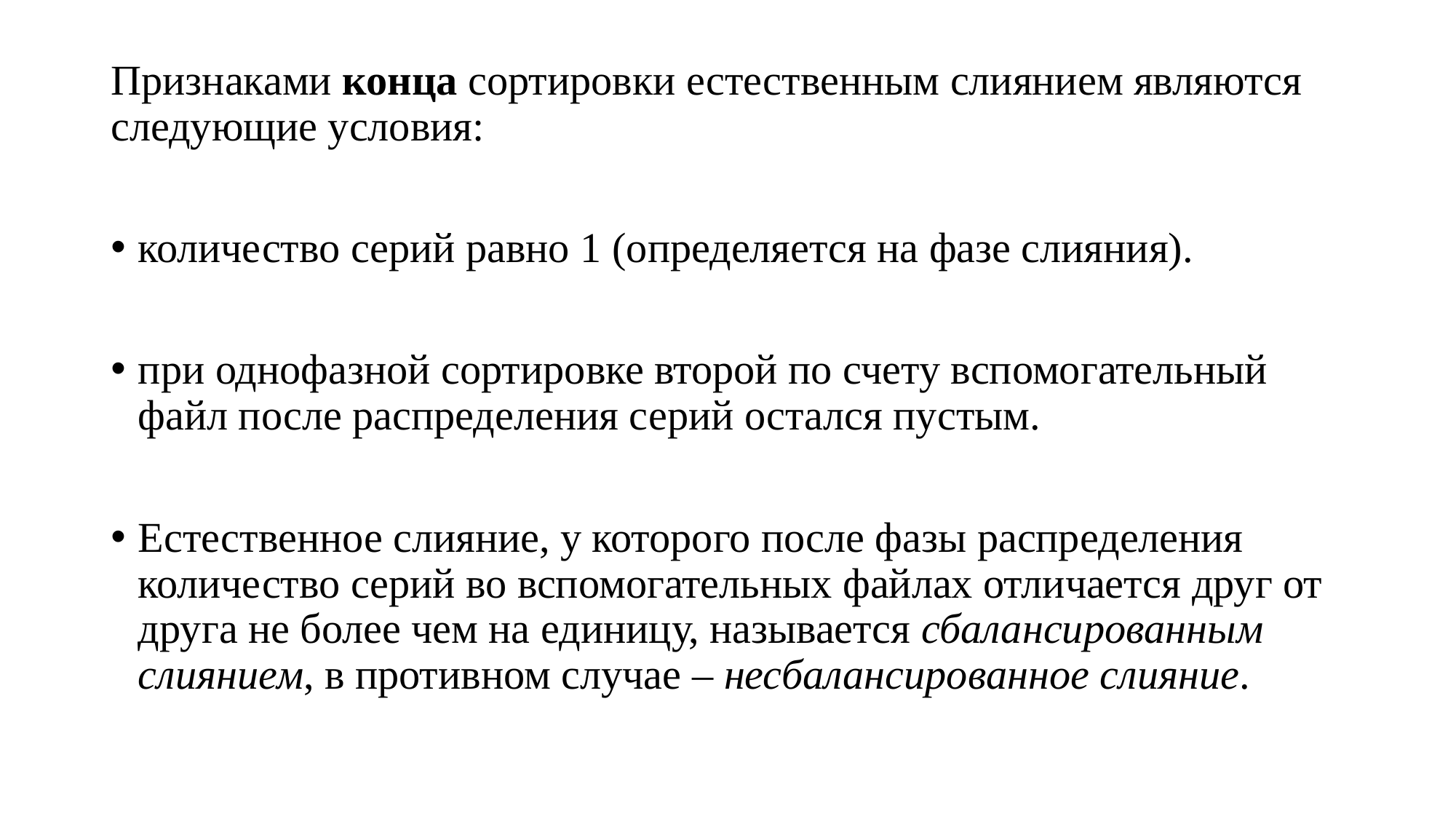

Признаками конца сортировки естественным слиянием являются следующие условия:

количество серий равно 1 (определяется на фазе слияния).

при однофазной сортировке второй по счету вспомогательный файл после распределения серий остался пустым.

Естественное слияние, у которого после фазы распределения количество серий во вспомогательных файлах отличается друг от друга не более чем на единицу, называется сбалансированным слиянием, в противном случае – несбалансированное слияние.